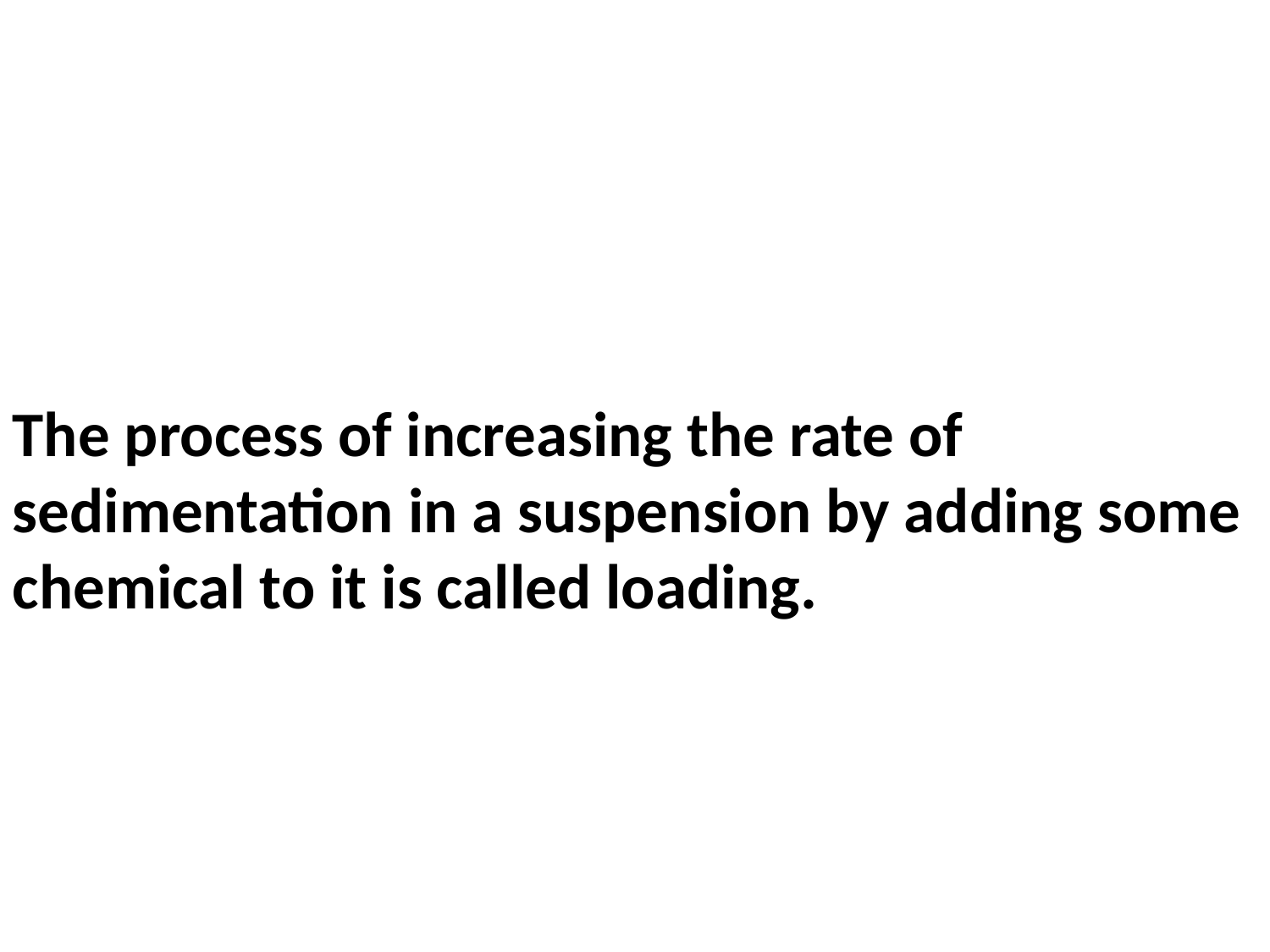

The process of increasing the rate of sedimentation in a suspension by adding some chemical to it is called loading.